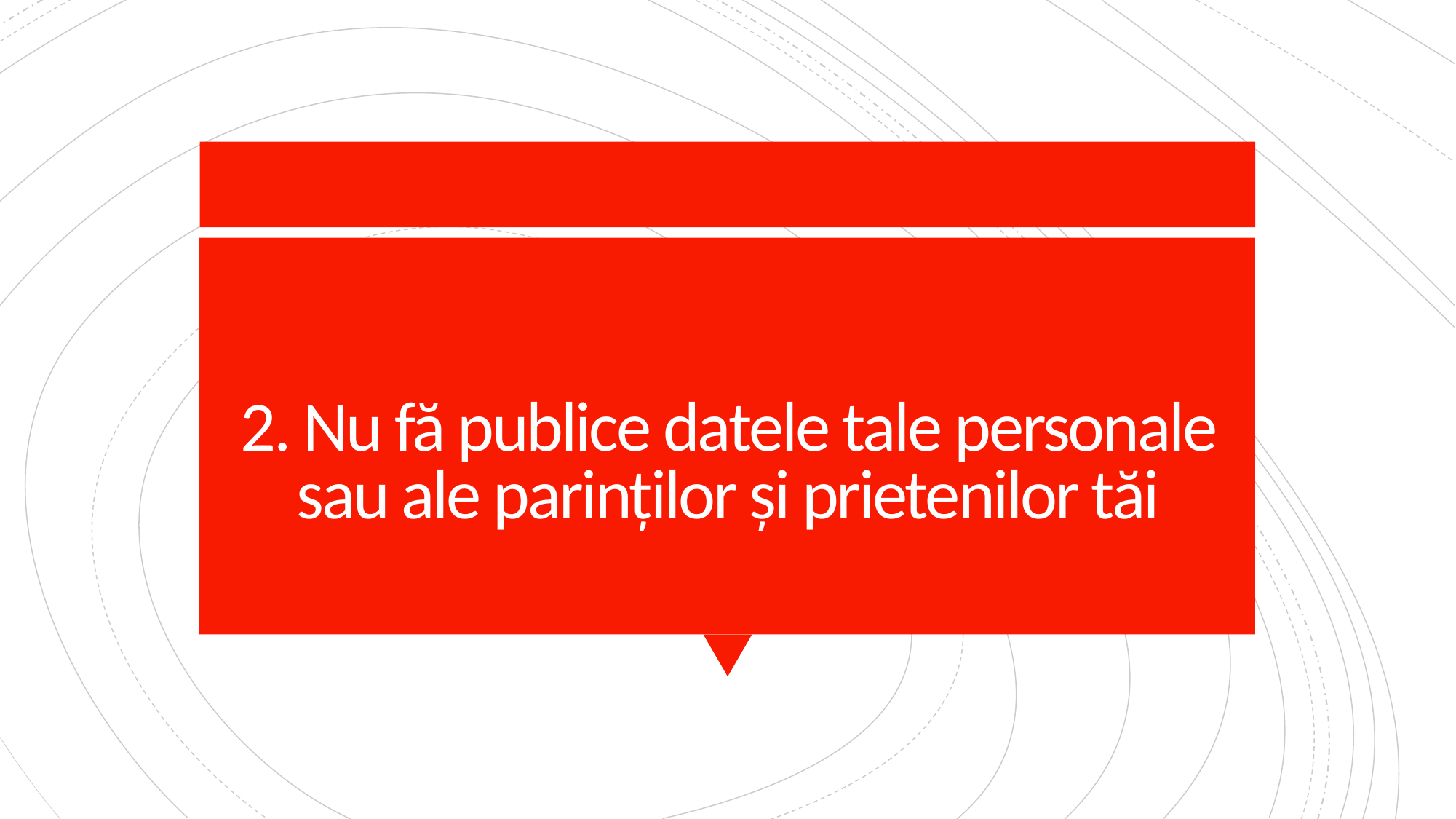

# 2. Nu fă publice datele tale personale sau ale parinților și prietenilor tăi